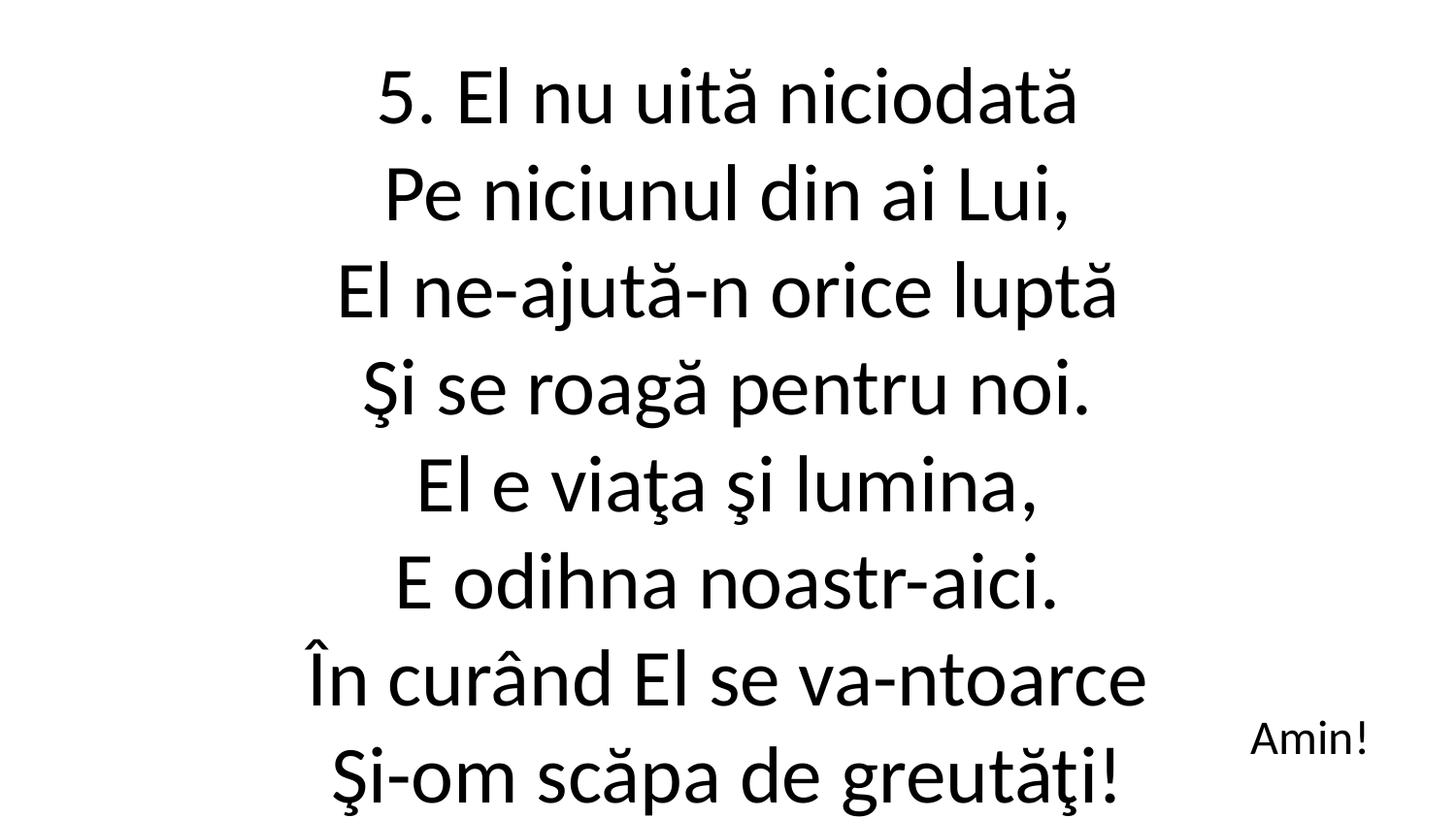

5. El nu uită niciodată
Pe niciunul din ai Lui,
El ne-ajută-n orice luptă
Şi se roagă pentru noi.
El e viaţa şi lumina,
E odihna noastr-aici.
În curând El se va-ntoarce
Şi-om scăpa de greutăţi!

Amin!